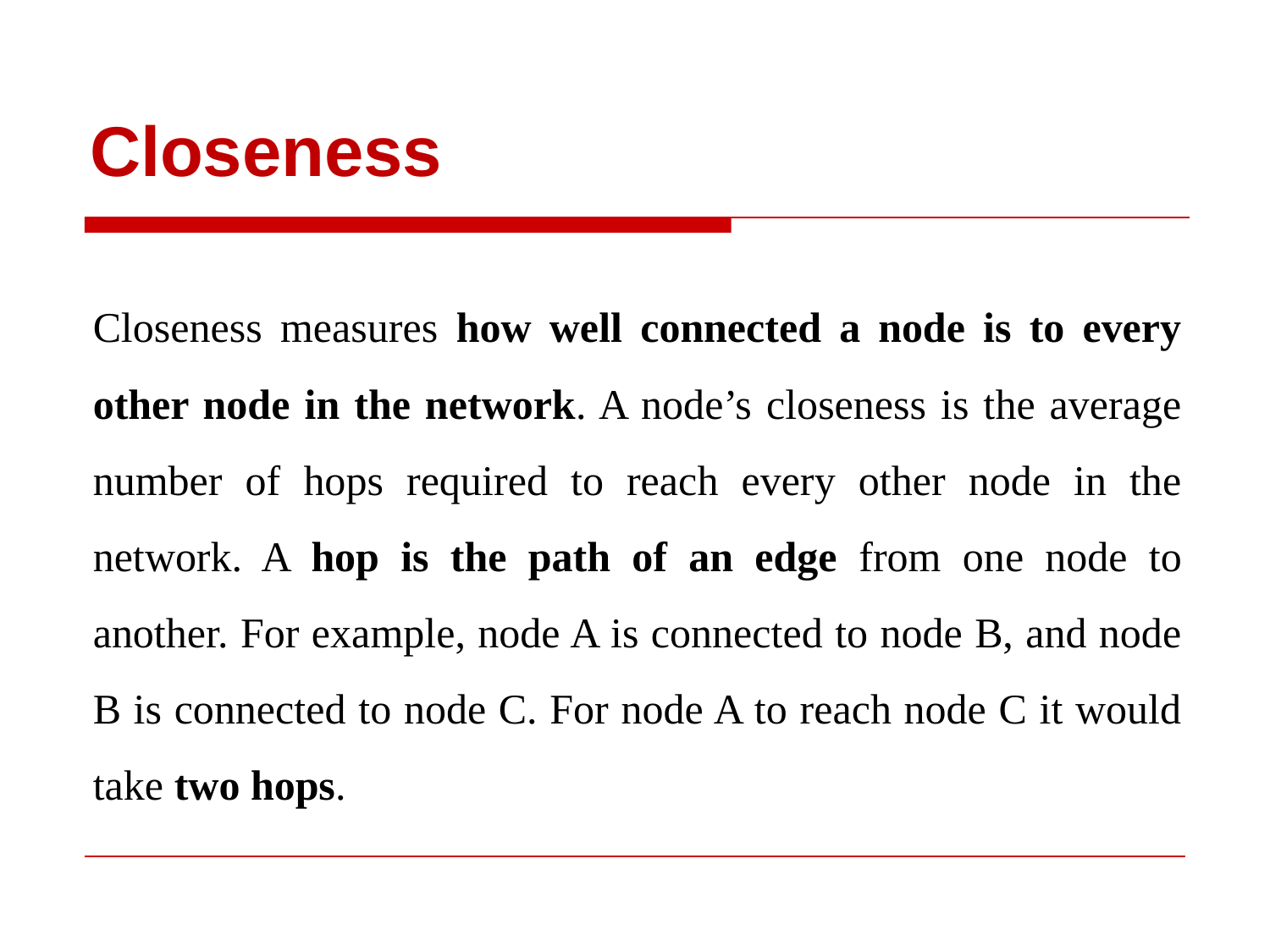

# Closeness
Closeness measures how well connected a node is to every other node in the network. A node’s closeness is the average number of hops required to reach every other node in the network. A hop is the path of an edge from one node to another. For example, node A is connected to node B, and node B is connected to node C. For node A to reach node C it would take two hops.